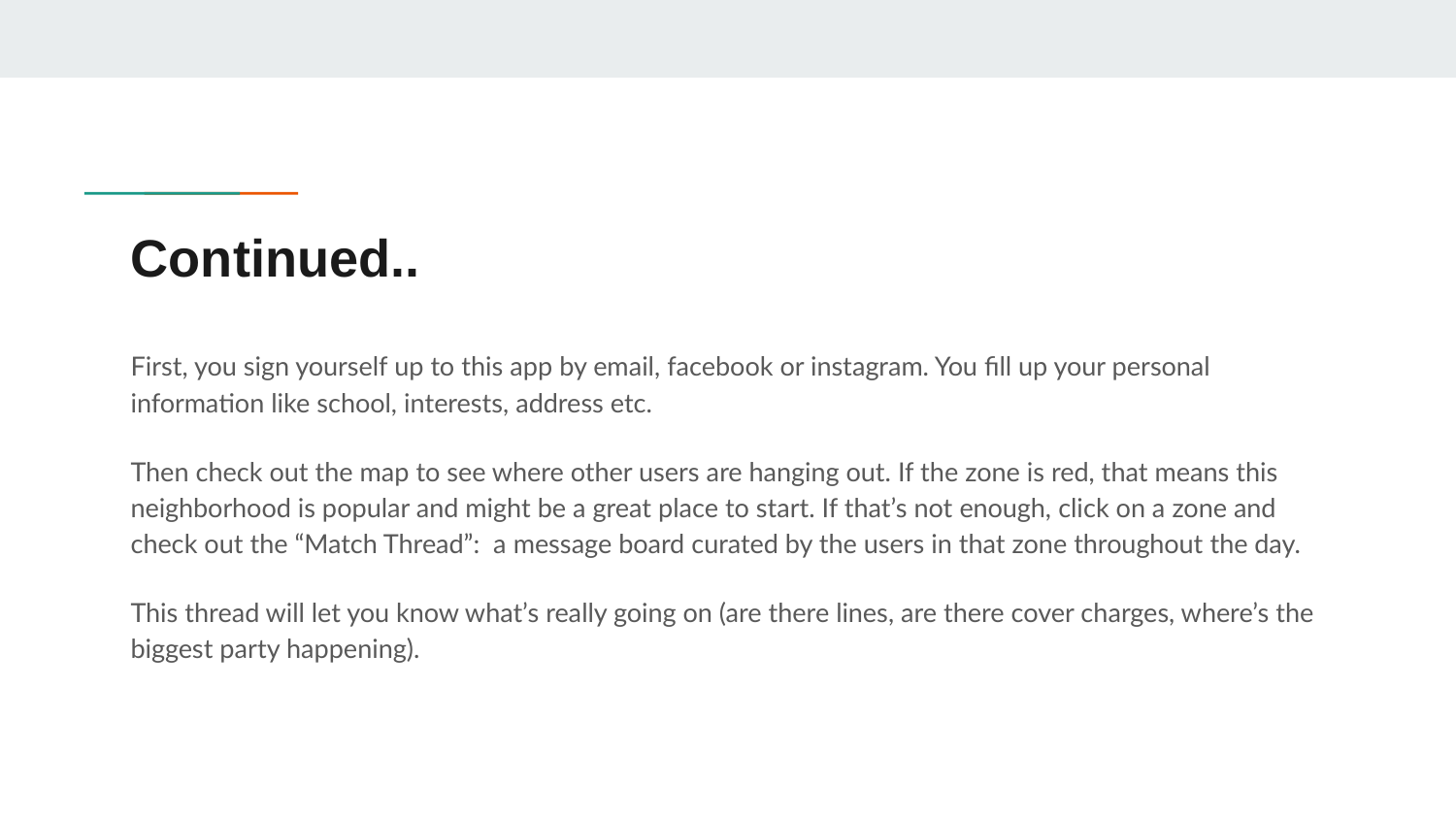

# Continued..
First, you sign yourself up to this app by email, facebook or instagram. You fill up your personal information like school, interests, address etc.
Then check out the map to see where other users are hanging out. If the zone is red, that means this neighborhood is popular and might be a great place to start. If that’s not enough, click on a zone and check out the “Match Thread”:  a message board curated by the users in that zone throughout the day.
This thread will let you know what’s really going on (are there lines, are there cover charges, where’s the biggest party happening).